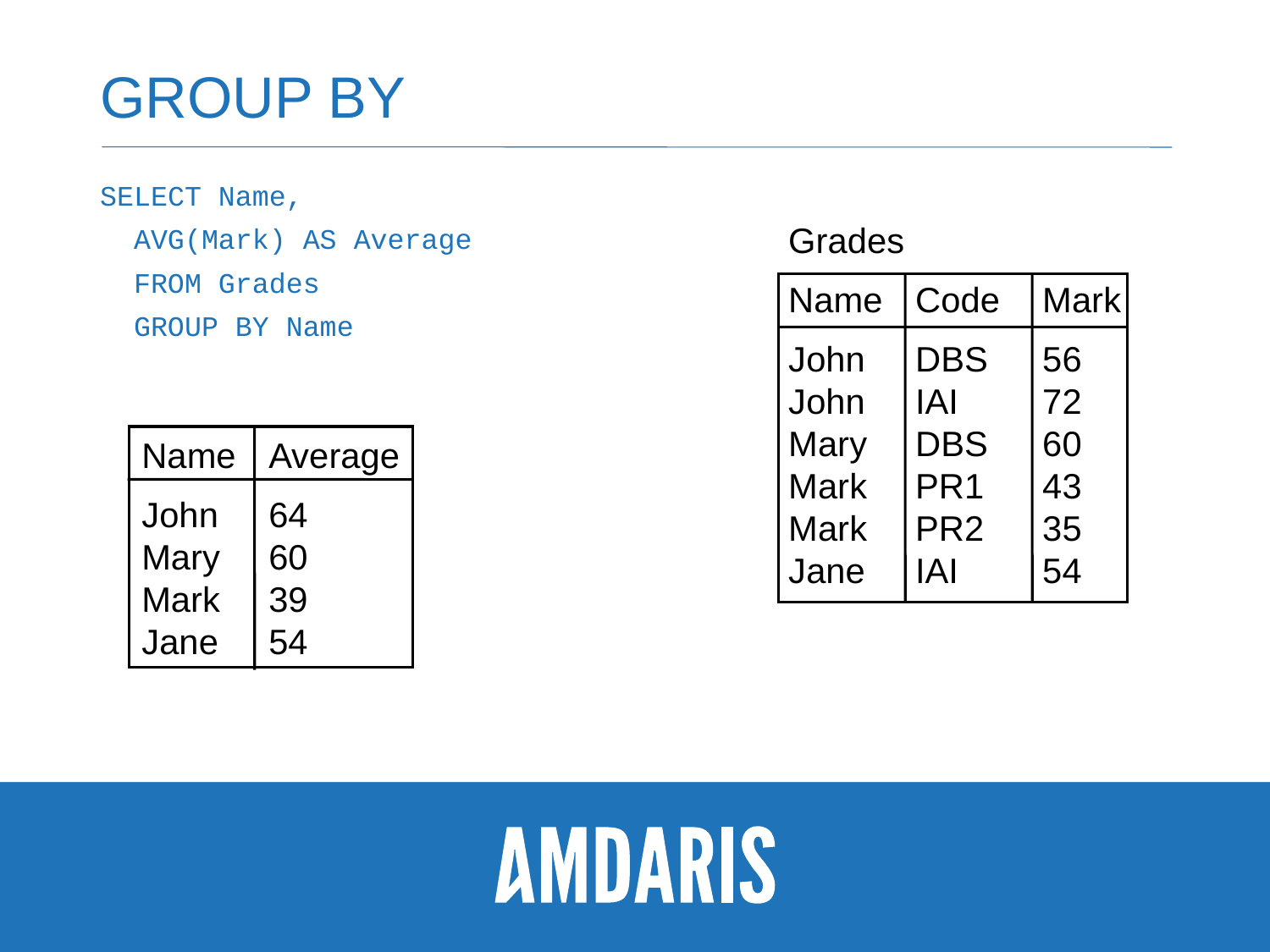

# GROUP BY
SELECT Name,
  AVG(Mark) AS Average
  FROM Grades
  GROUP BY Name

Grades

Name	Code	Mark

John	DBS	56
John	IAI	72
Mary	DBS	60
Mark	PR1	43
Mark	PR2	35
Jane	IAI	54

Name	Average

John	64
Mary	60
Mark	39
Jane	54